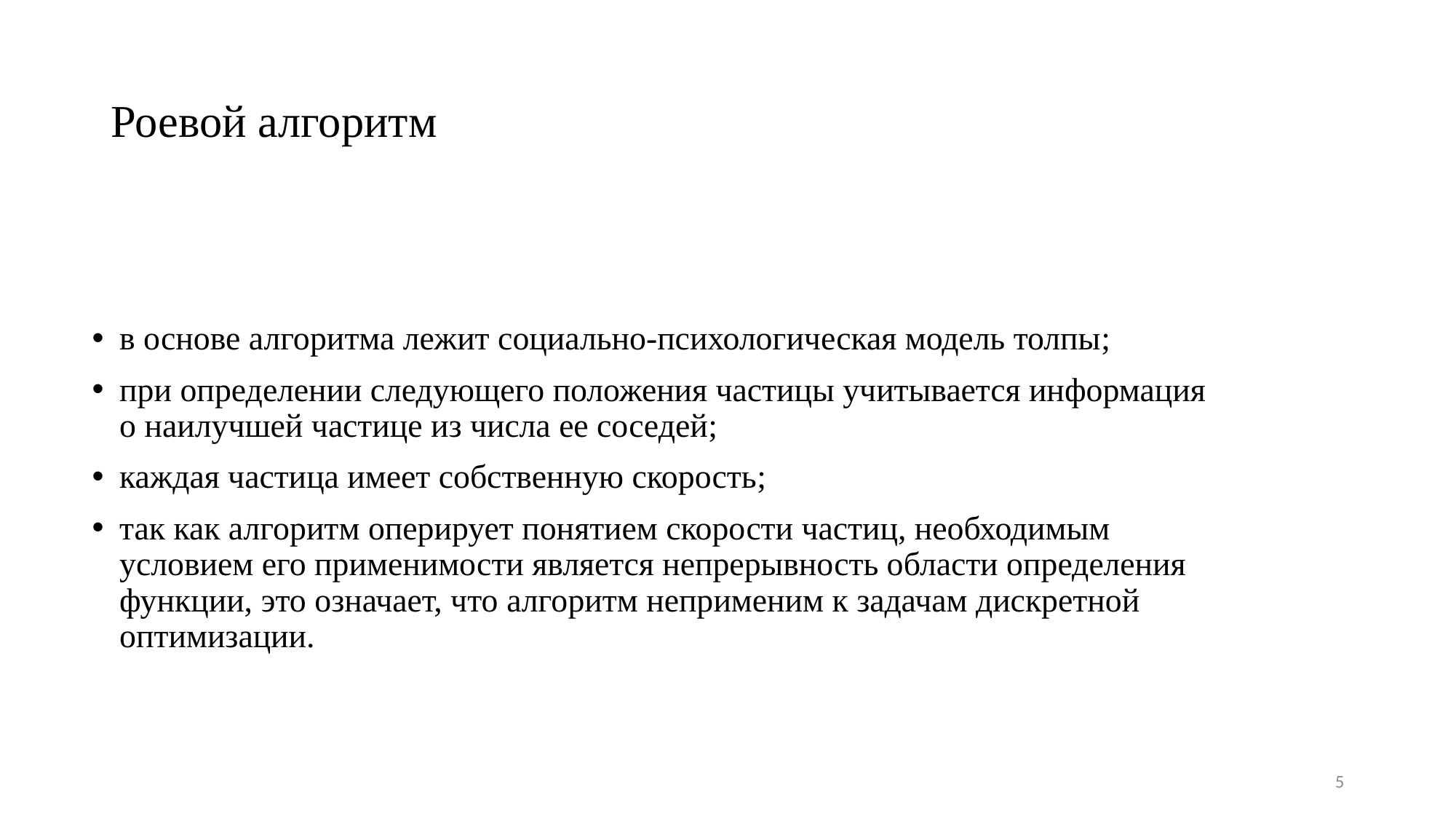

# Роевой алгоритм
в основе алгоритма лежит социально-психологическая модель толпы;
при определении следующего положения частицы учитывается информация о наилучшей частице из числа ее соседей;
каждая частица имеет собственную скорость;
так как алгоритм оперирует понятием скорости частиц, необходимым условием его применимости является непрерывность области определения функции, это означает, что алгоритм неприменим к задачам дискретной оптимизации.

5